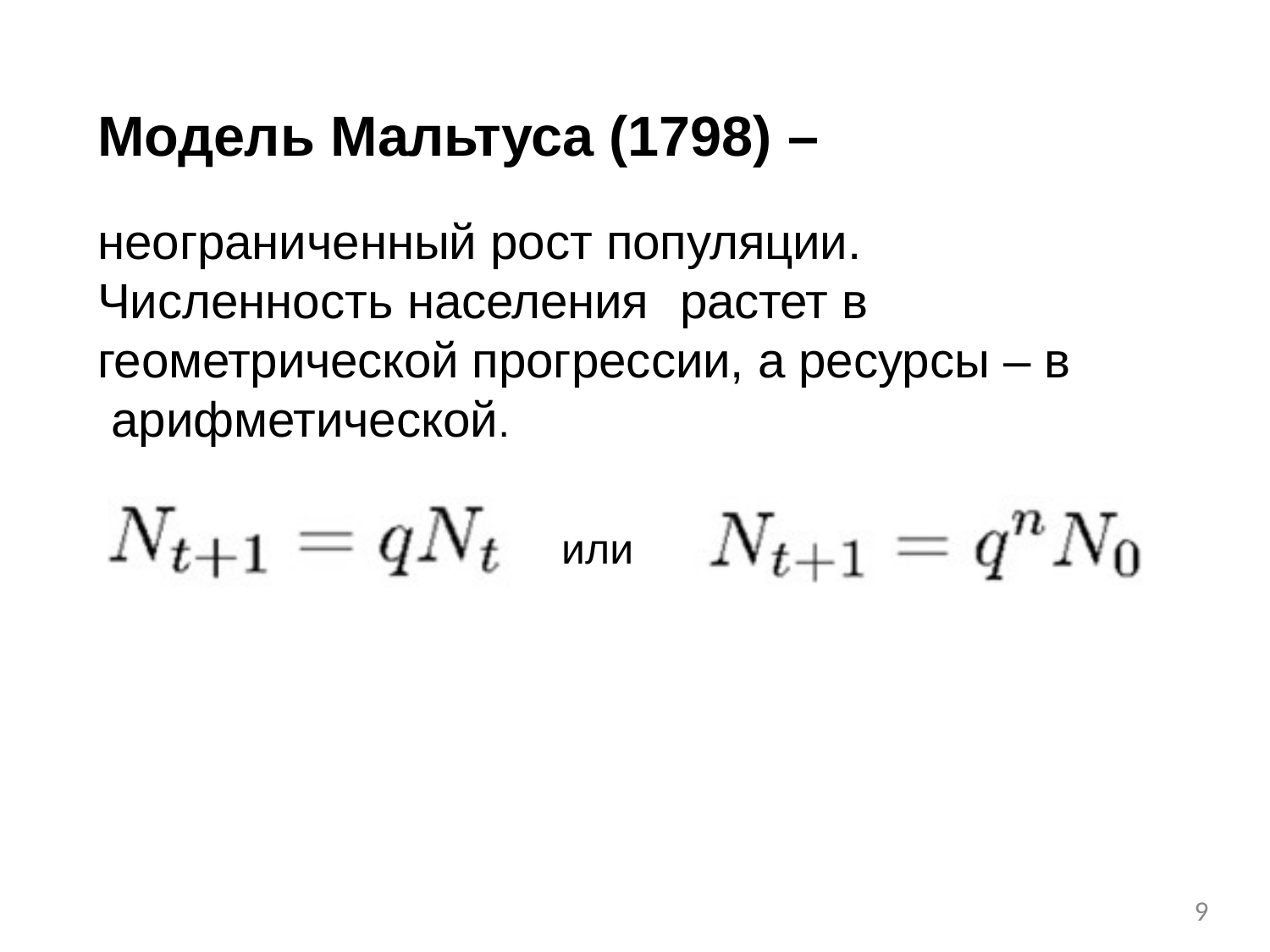

# Модель Мальтуса (1798) –
неограниченный рост популяции.  Численность населения	растет в  геометрической прогрессии, а ресурсы – в  арифметической.

или

9